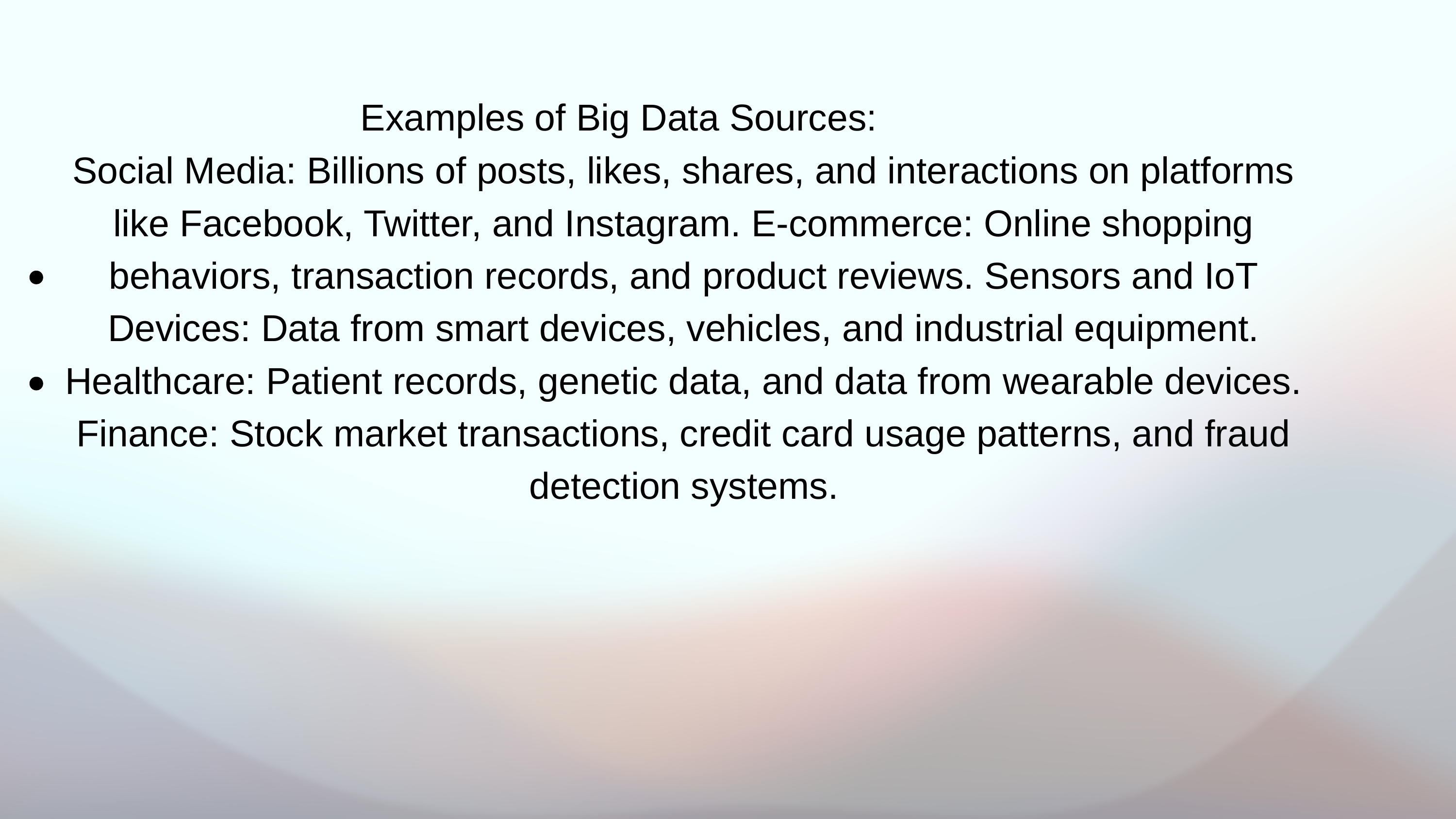

Examples of Big Data Sources:
Social Media: Billions of posts, likes, shares, and interactions on platforms like Facebook, Twitter, and Instagram. E-commerce: Online shopping behaviors, transaction records, and product reviews. Sensors and IoT Devices: Data from smart devices, vehicles, and industrial equipment. Healthcare: Patient records, genetic data, and data from wearable devices. Finance: Stock market transactions, credit card usage patterns, and fraud detection systems.